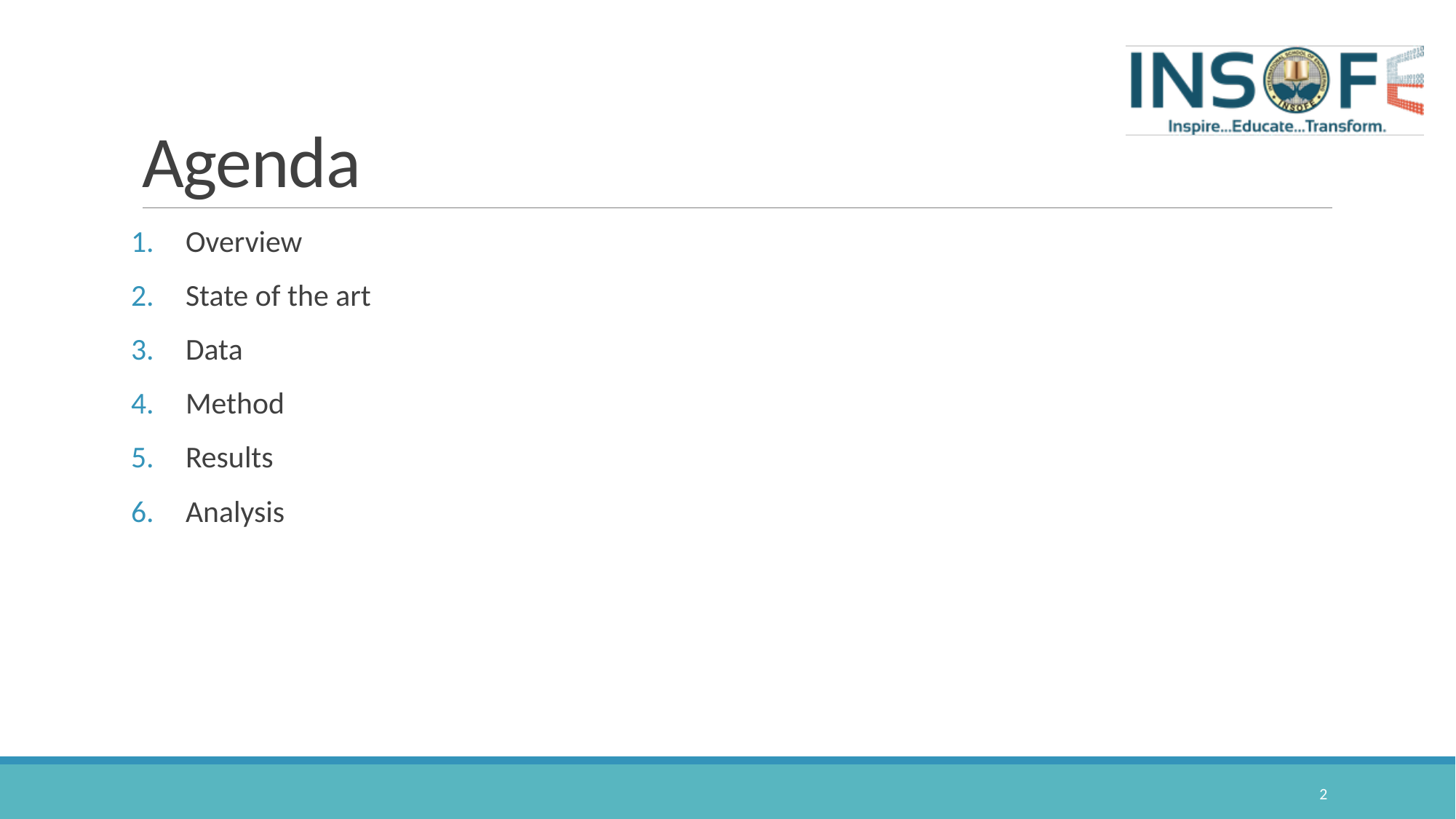

# Agenda
Overview
State of the art
Data
Method
Results
Analysis

2